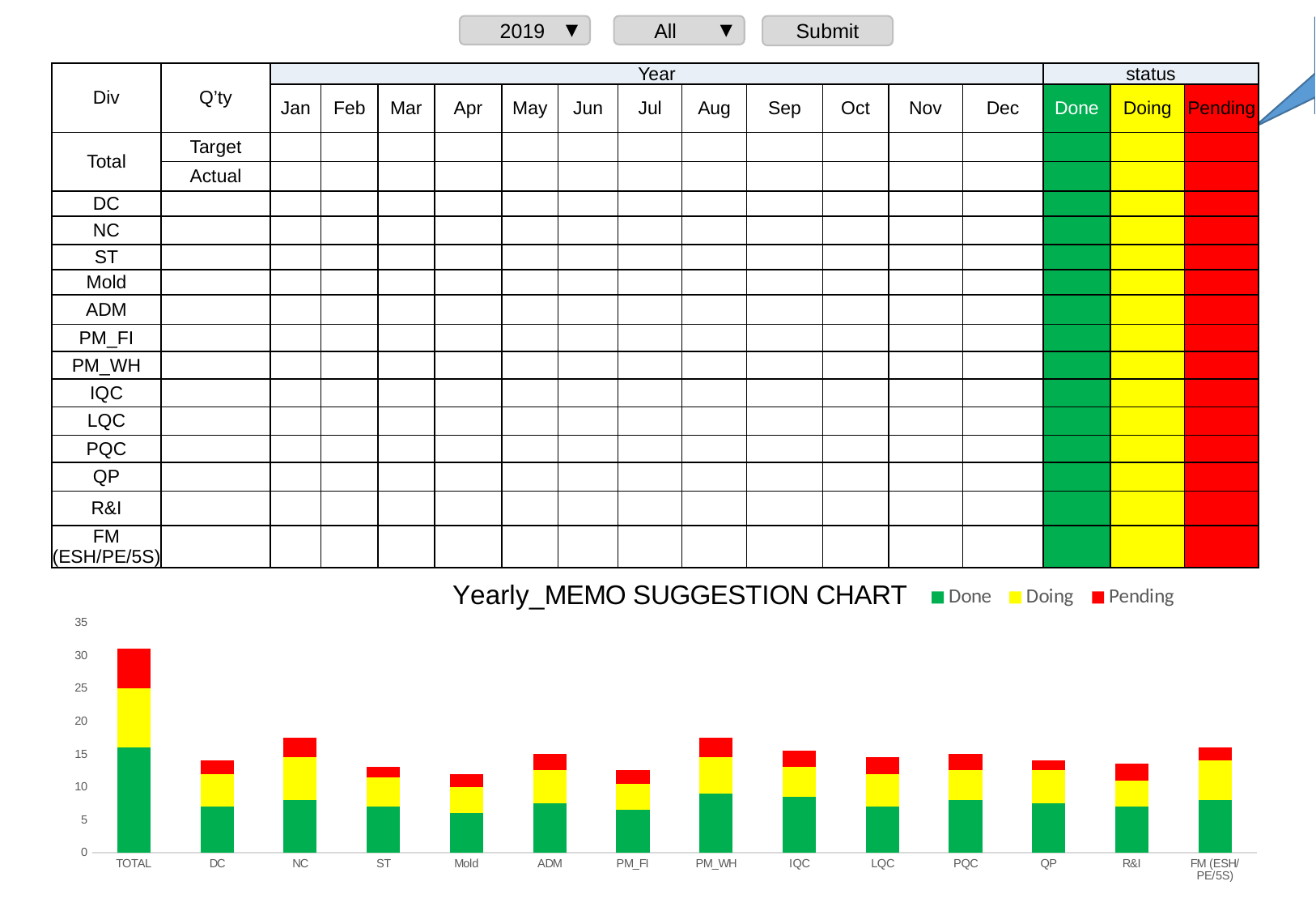

2019
All

Submit

Yearly
SUMMARY

| Div | Q’ty | Year |  |  |  |  |  |  |  |  |  |  |  | status |  |  |
| --- | --- | --- | --- | --- | --- | --- | --- | --- | --- | --- | --- | --- | --- | --- | --- | --- |
|  |  | Jan | Feb | Mar | Apr | May | Jun | Jul | Aug | Sep | Oct | Nov | Dec | Done | Doing | Pending |
| Total | Target |  |  |  |  |  |  |  |  |  |  |  |  |  |  |  |
|  | Actual |  |  |  |  |  |  |  |  |  |  |  |  |  |  |  |
| DC |  |  |  |  |  |  |  |  |  |  |  |  |  |  |  |  |
| NC |  |  |  |  |  |  |  |  |  |  |  |  |  |  |  |  |
| ST |  |  |  |  |  |  |  |  |  |  |  |  |  |  |  |  |
| Mold |  |  |  |  |  |  |  |  |  |  |  |  |  |  |  |  |
| ADM |  |  |  |  |  |  |  |  |  |  |  |  |  |  |  |  |
| PM\_FI |  |  |  |  |  |  |  |  |  |  |  |  |  |  |  |  |
| PM\_WH |  |  |  |  |  |  |  |  |  |  |  |  |  |  |  |  |
| IQC |  |  |  |  |  |  |  |  |  |  |  |  |  |  |  |  |
| LQC |  |  |  |  |  |  |  |  |  |  |  |  |  |  |  |  |
| PQC |  |  |  |  |  |  |  |  |  |  |  |  |  |  |  |  |
| QP |  |  |  |  |  |  |  |  |  |  |  |  |  |  |  |  |
| R&I |  |  |  |  |  |  |  |  |  |  |  |  |  |  |  |  |
| FM (ESH/PE/5S) |  |  |  |  |  |  |  |  |  |  |  |  |  |  |  |  |
Monthly
Yearly

### Chart: Yearly_MEMO SUGGESTION CHART

| Category | Done | Doing | Pending |
|---|---|---|---|
| TOTAL | 16.0 | 9.0 | 6.0 |
| DC | 7.0 | 5.0 | 2.0 |
| NC | 8.0 | 6.5 | 3.0 |
| ST | 7.0 | 4.5 | 1.5 |
| Mold | 6.0 | 4.0 | 2.0 |
| ADM | 7.5 | 5.0 | 2.5 |
| PM_FI | 6.5 | 4.0 | 2.0 |
| PM_WH | 9.0 | 5.5 | 3.0 |
| IQC | 8.5 | 4.5 | 2.5 |
| LQC | 7.0 | 5.0 | 2.5 |
| PQC | 8.0 | 4.5 | 2.5 |
| QP | 7.5 | 5.0 | 1.5 |
| R&I | 7.0 | 4.0 | 2.5 |
| FM (ESH/PE/5S) | 8.0 | 6.0 | 2.0 |